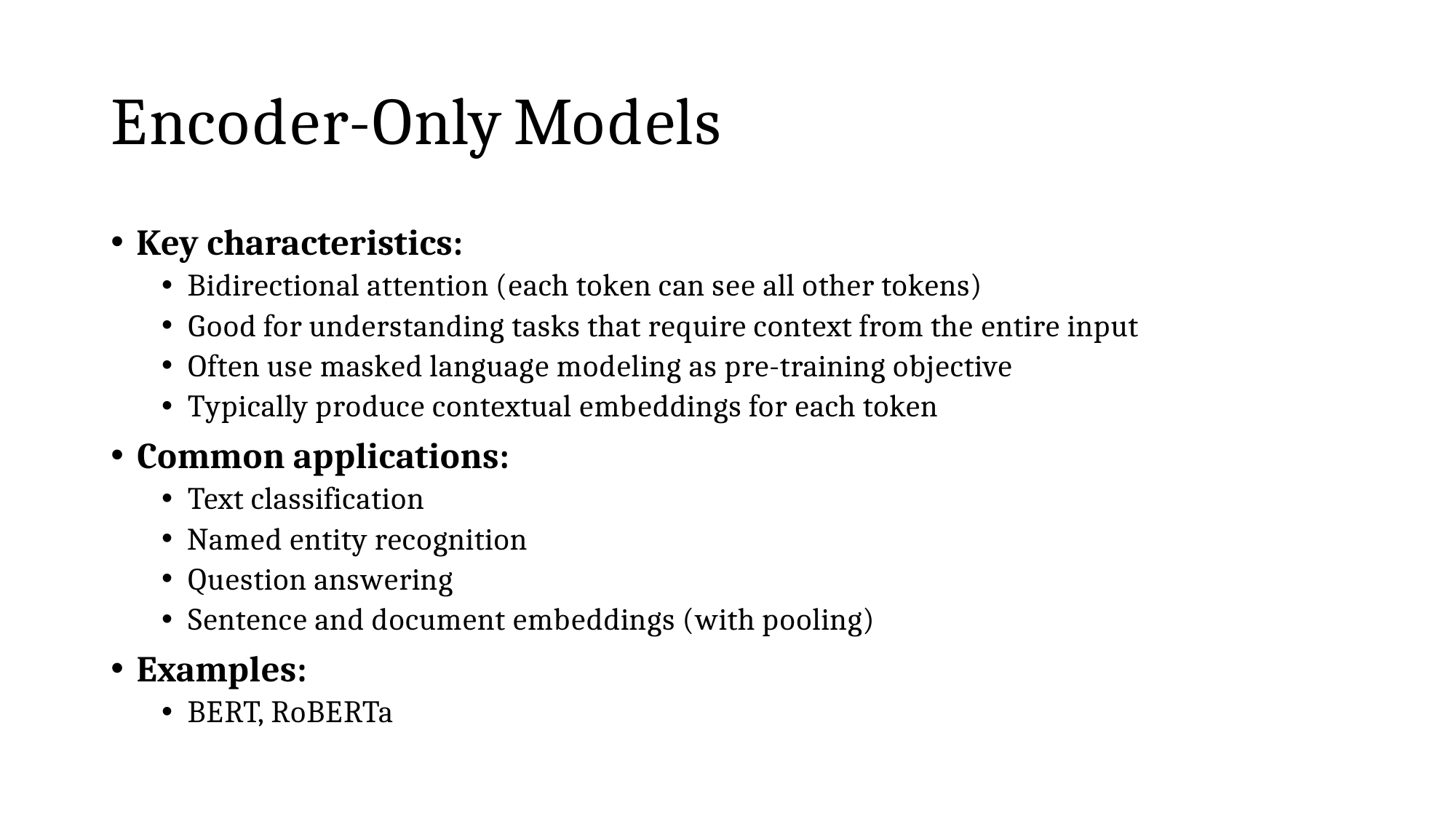

# Encoder-Only Models
Key characteristics:
Bidirectional attention (each token can see all other tokens)
Good for understanding tasks that require context from the entire input
Often use masked language modeling as pre-training objective
Typically produce contextual embeddings for each token
Common applications:
Text classification
Named entity recognition
Question answering
Sentence and document embeddings (with pooling)
Examples:
BERT, RoBERTa